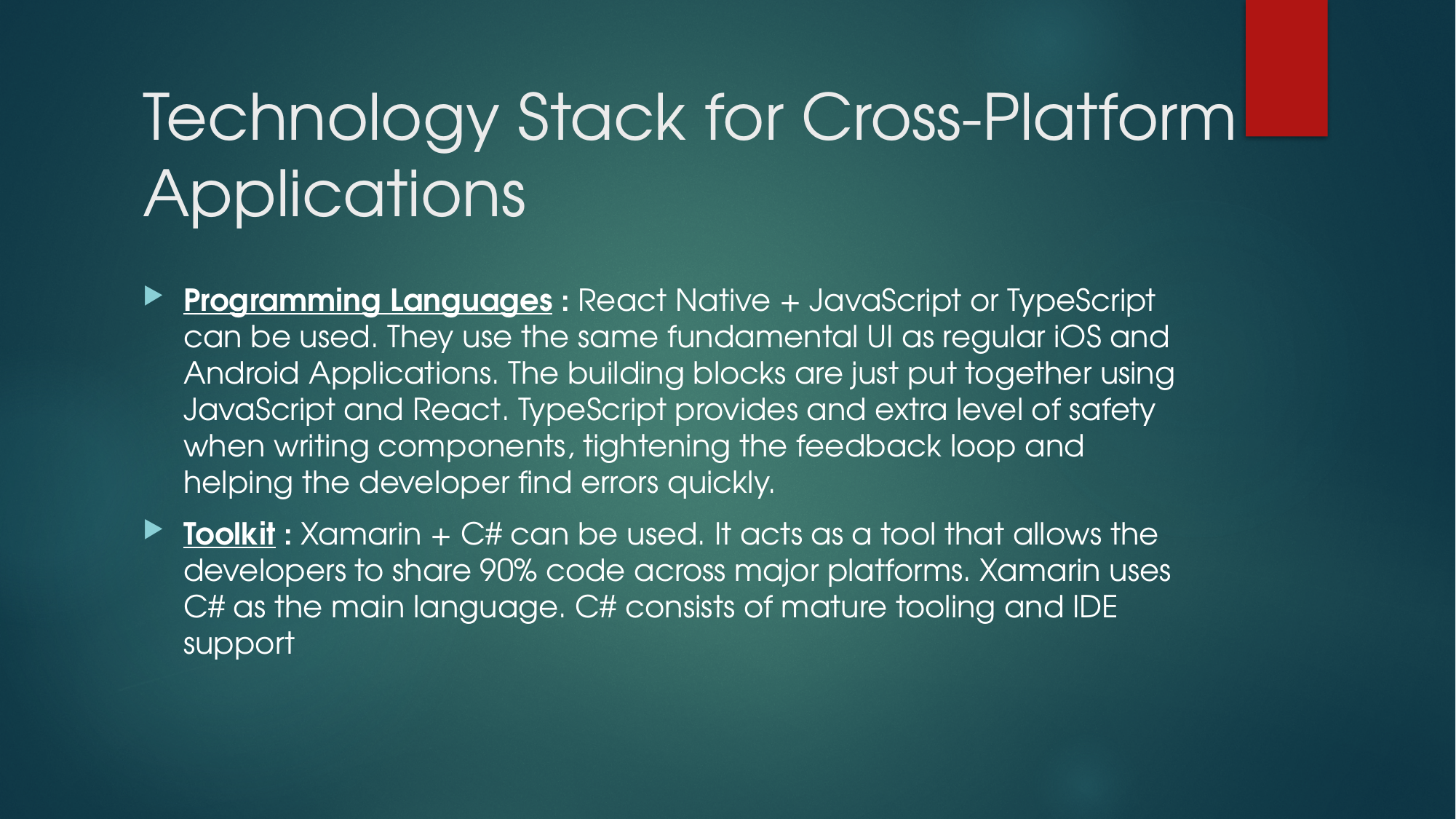

# Technology Stack for Cross-Platform Applications
Programming Languages : React Native + JavaScript or TypeScript can be used. They use the same fundamental UI as regular iOS and Android Applications. The building blocks are just put together using JavaScript and React. TypeScript provides and extra level of safety when writing components, tightening the feedback loop and helping the developer find errors quickly.
Toolkit : Xamarin + C# can be used. It acts as a tool that allows the developers to share 90% code across major platforms. Xamarin uses C# as the main language. C# consists of mature tooling and IDE support